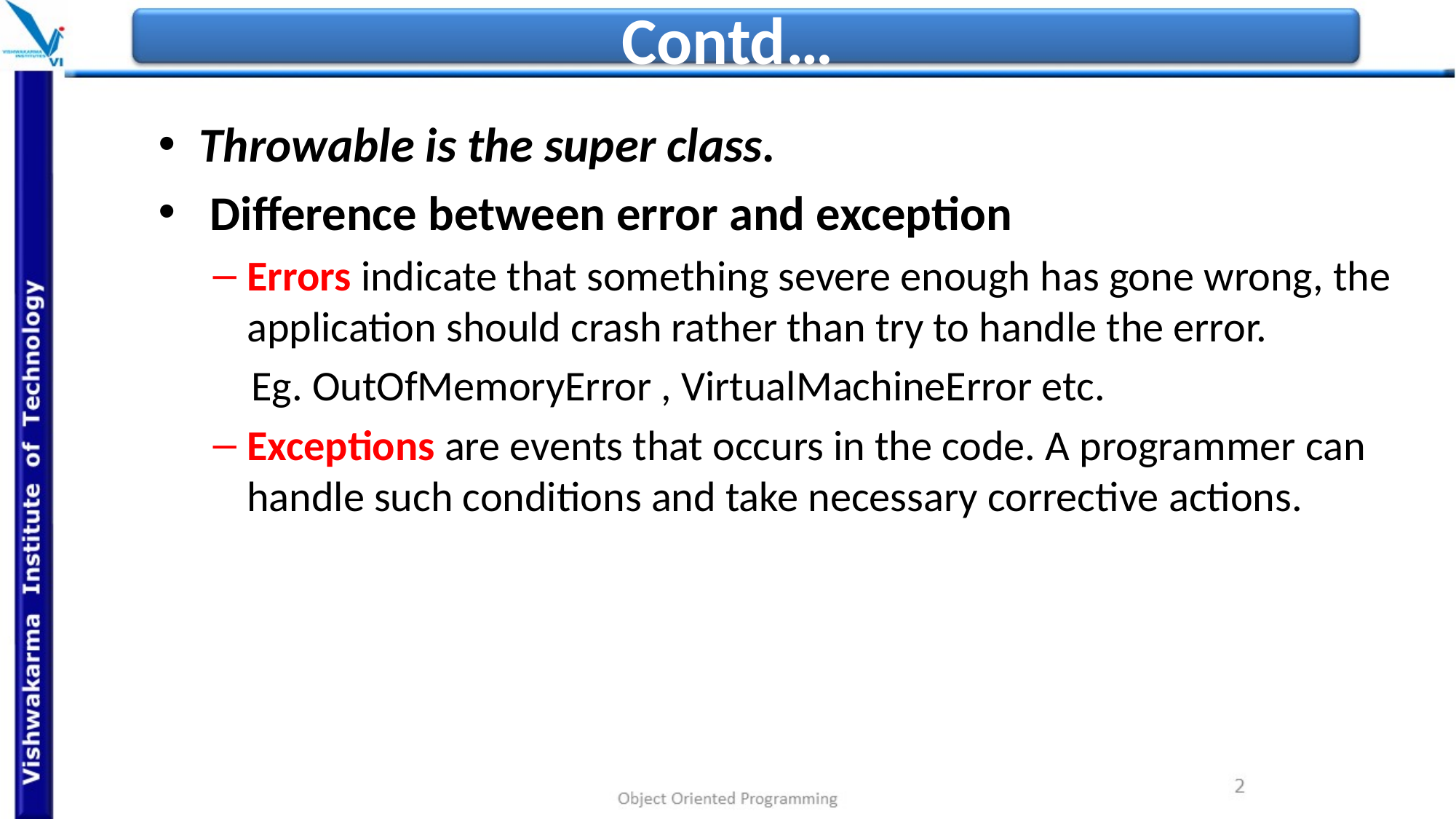

# Contd…
Throwable is the super class.
 Difference between error and exception
Errors indicate that something severe enough has gone wrong, the application should crash rather than try to handle the error.
    Eg. OutOfMemoryError , VirtualMachineError etc.
Exceptions are events that occurs in the code. A programmer can handle such conditions and take necessary corrective actions.